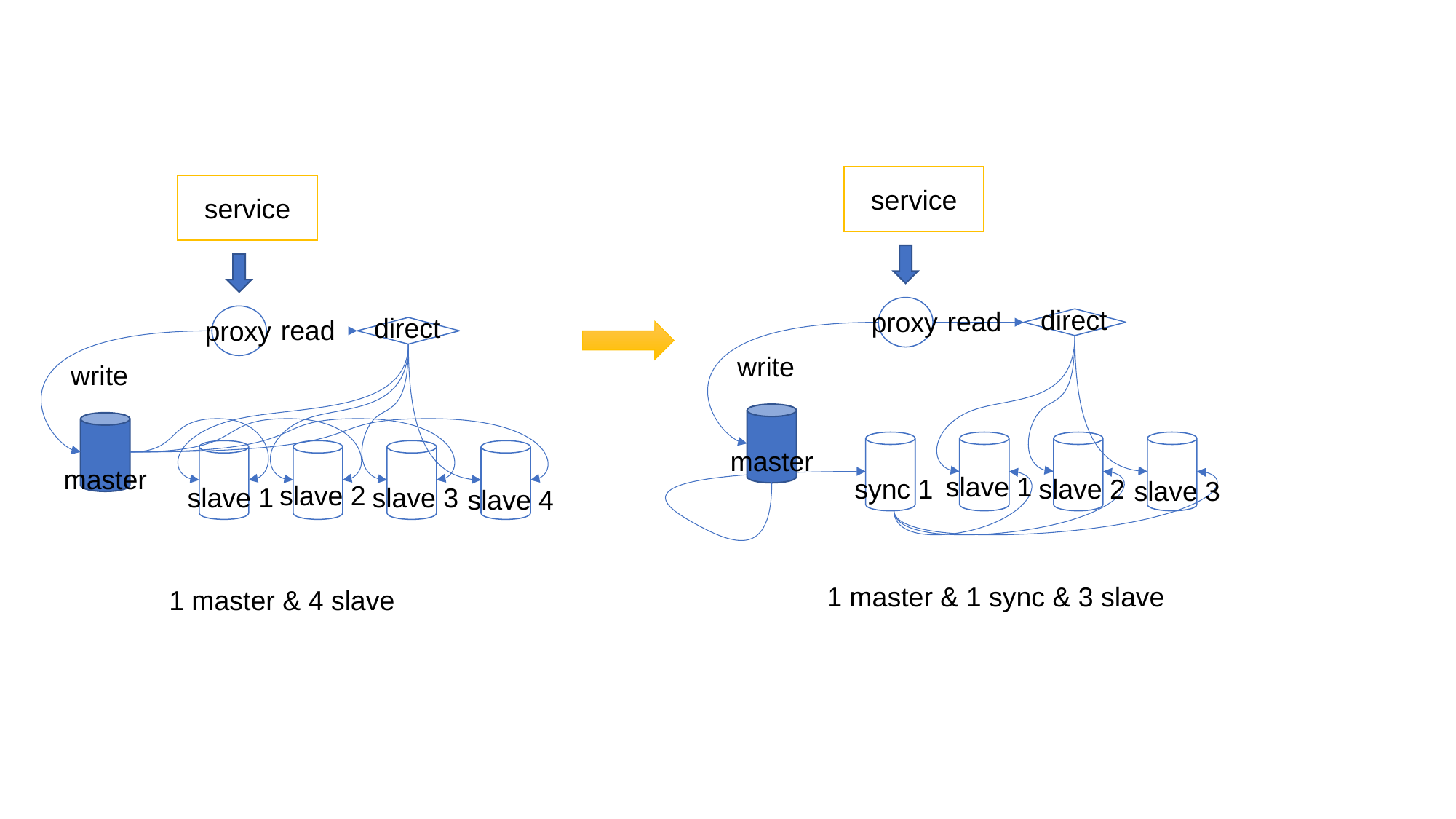

service
service

direct

read
proxy
direct

read
proxy

write
write

master

master
slave 1
sync 1
slave 2
slave 3
slave 2
slave 1
slave 3
slave 4
1 master & 1 sync & 3 slave
1 master & 4 slave